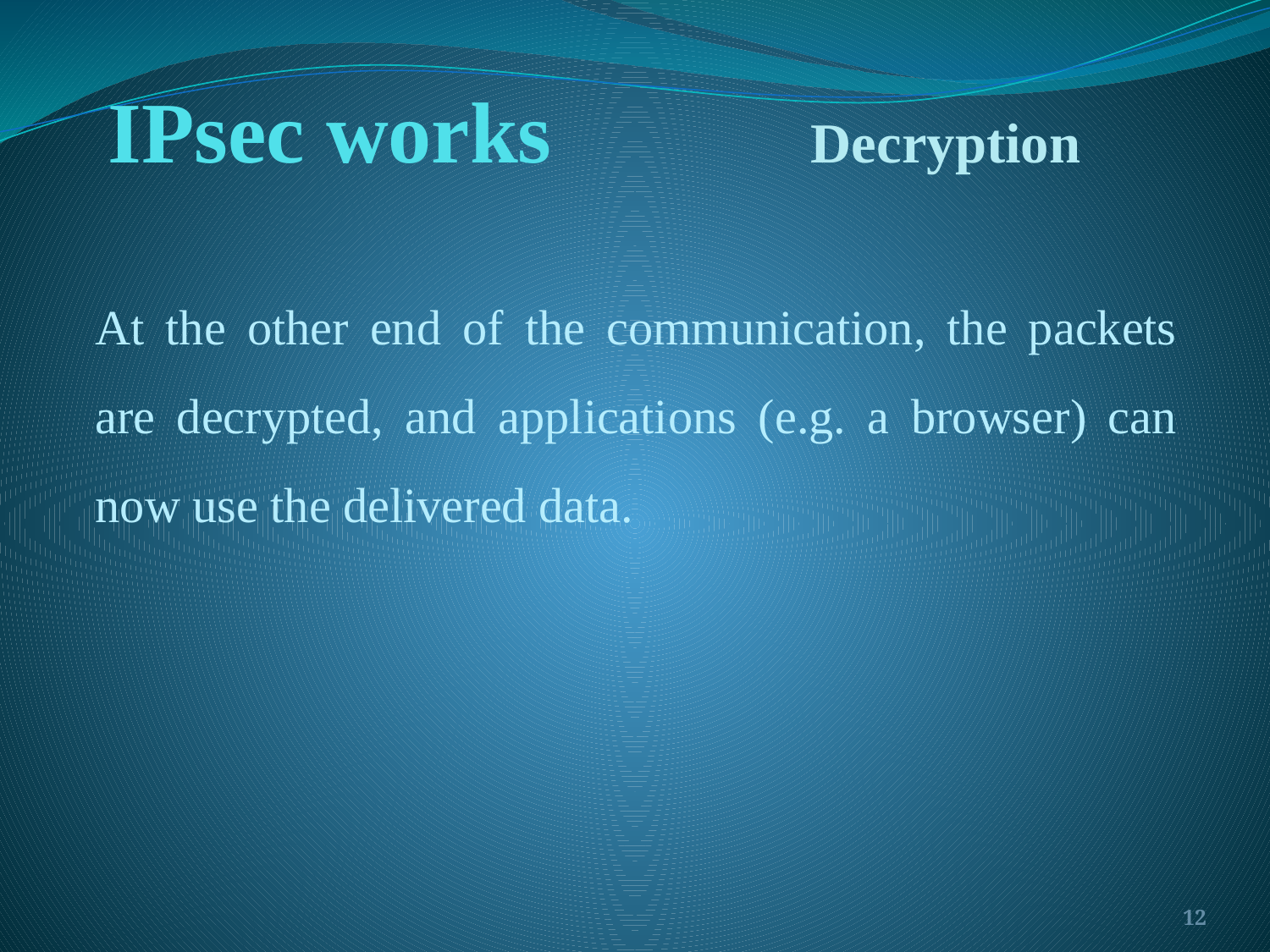

# IPsec works            Decryption

At the other end of the communication, the packets are decrypted, and applications (e.g. a browser) can now use the delivered data.
12